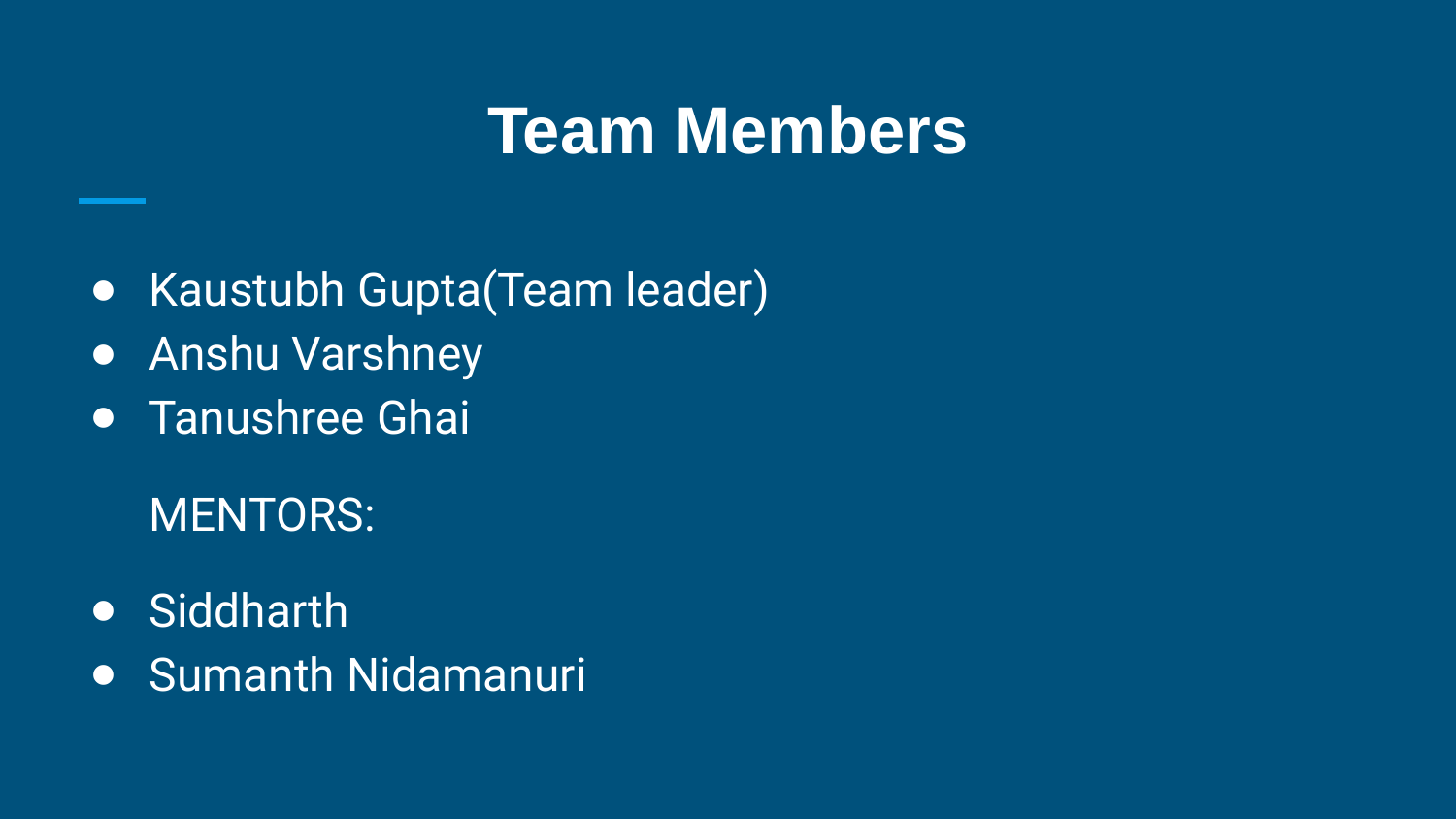

# Team Members
Kaustubh Gupta(Team leader)
Anshu Varshney
Tanushree Ghai
MENTORS:
Siddharth
Sumanth Nidamanuri